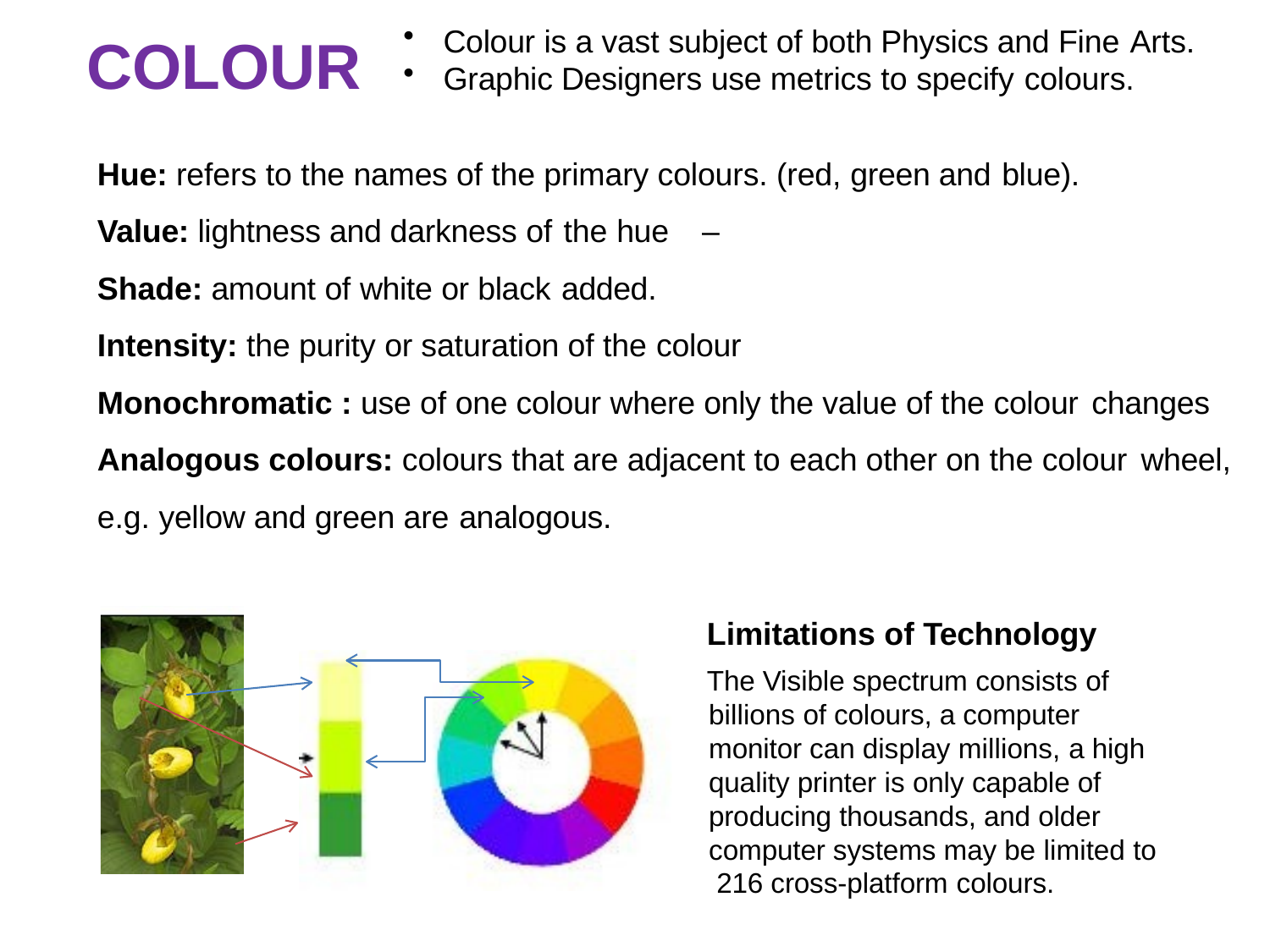

Colour is a vast subject of both Physics and Fine Arts.
Graphic Designers use metrics to specify colours.
COLOUR
Hue: refers to the names of the primary colours. (red, green and blue).
Value: lightness and darkness of the hue	–
Shade: amount of white or black added.
Intensity: the purity or saturation of the colour
Monochromatic : use of one colour where only the value of the colour changes
Analogous colours: colours that are adjacent to each other on the colour wheel,
e.g. yellow and green are analogous.

Limitations of Technology
The Visible spectrum consists of  billions of colours, a computer  monitor can display millions, a high  quality printer is only capable of  producing thousands, and older  computer systems may be limited to  216 cross-platform colours.